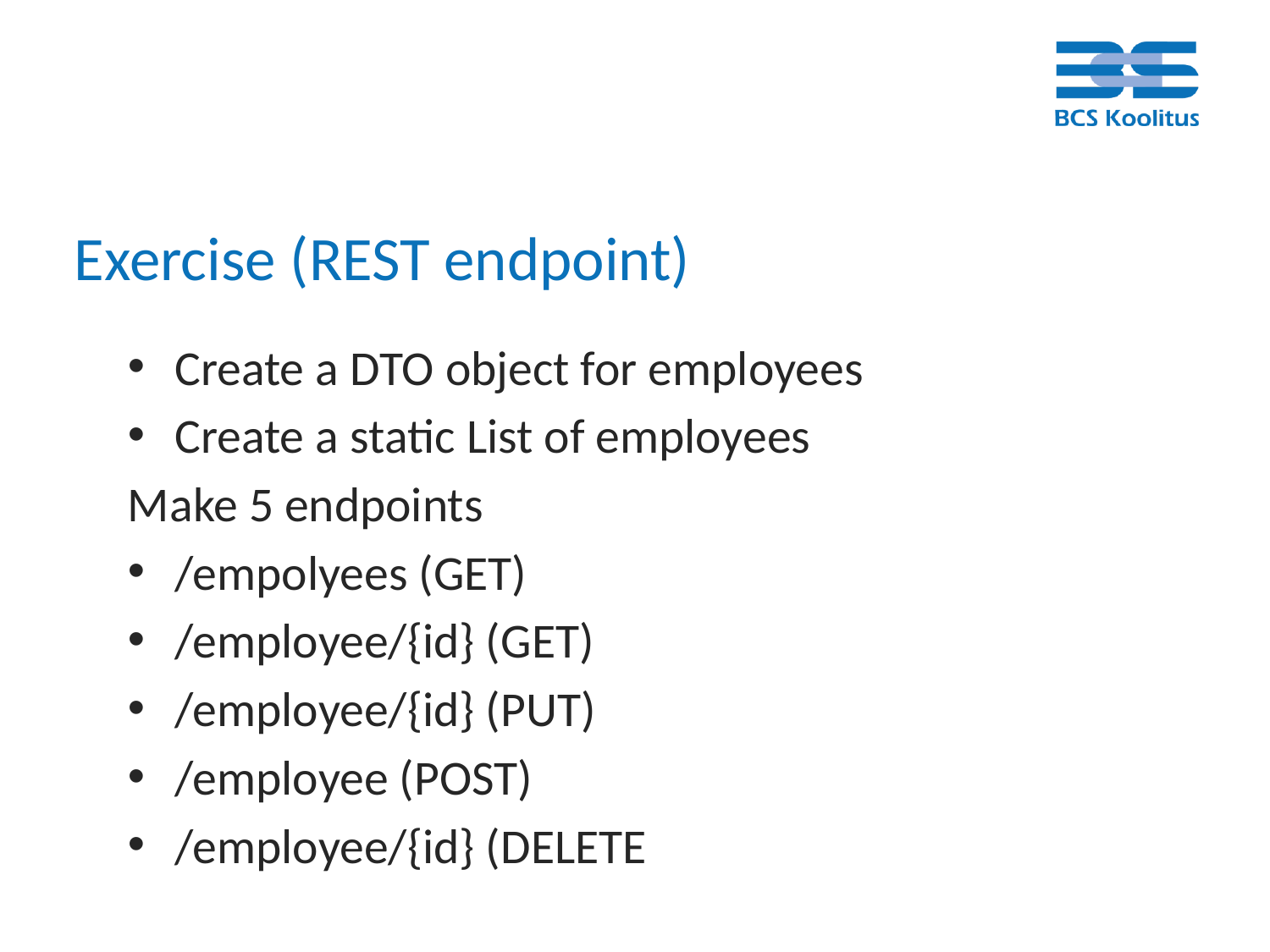

# Exercise (REST endpoint)
Create a DTO object for employees
Create a static List of employees
Make 5 endpoints
/empolyees (GET)
/employee/{id} (GET)
/employee/{id} (PUT)
/employee (POST)
/employee/{id} (DELETE